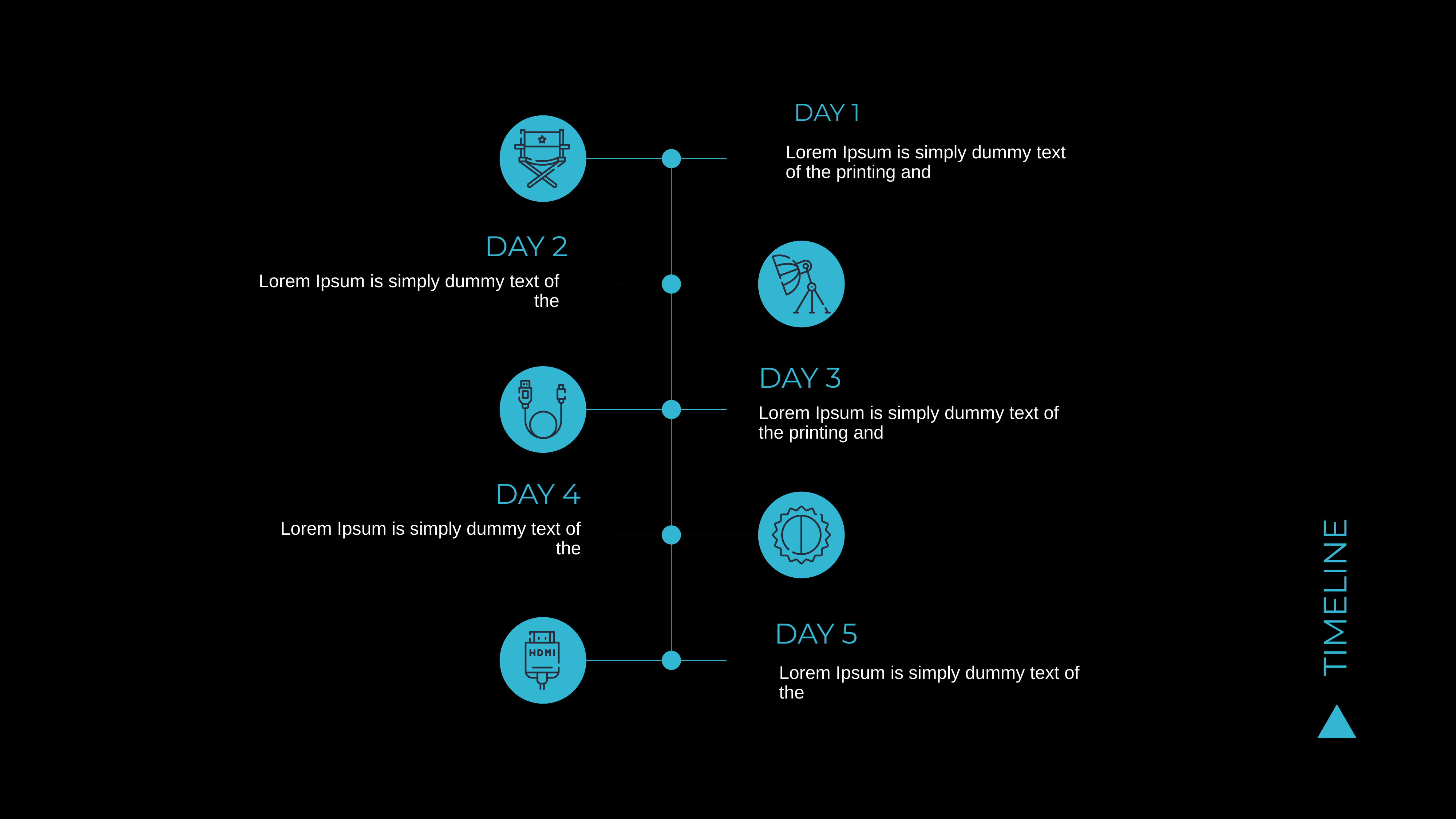

DAY 1

Lorem Ipsum is simply dummy text of the printing and

DAY 2

Lorem Ipsum is simply dummy text of the

# TIMELINE
DAY 3

Lorem Ipsum is simply dummy text of the printing and

DAY 4

Lorem Ipsum is simply dummy text of the

DAY 5

Lorem Ipsum is simply dummy text of the